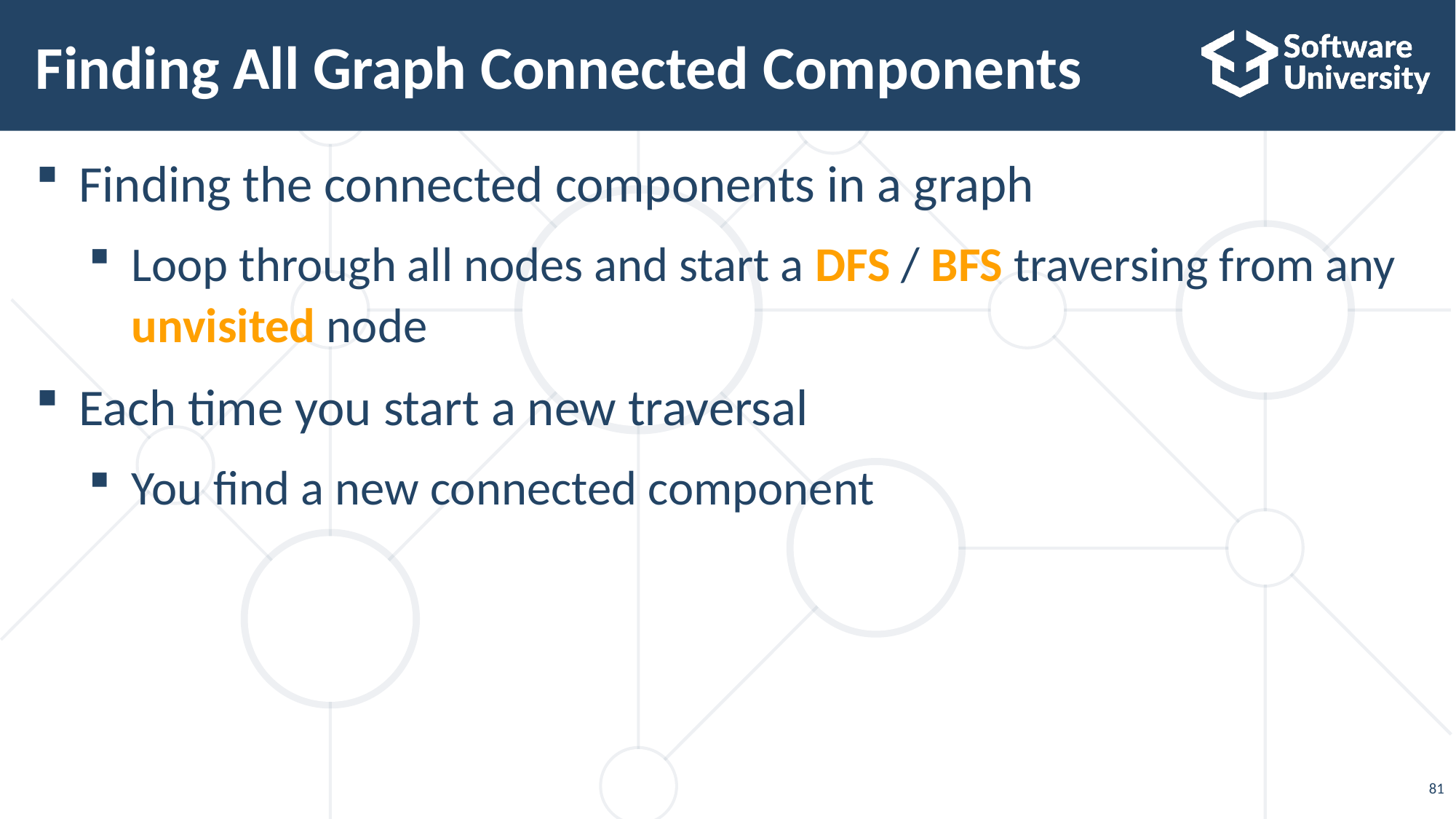

# Finding All Graph Connected Components
Finding the connected components in a graph
Loop through all nodes and start a DFS / BFS traversing from any unvisited node
Each time you start a new traversal
You find a new connected component

81